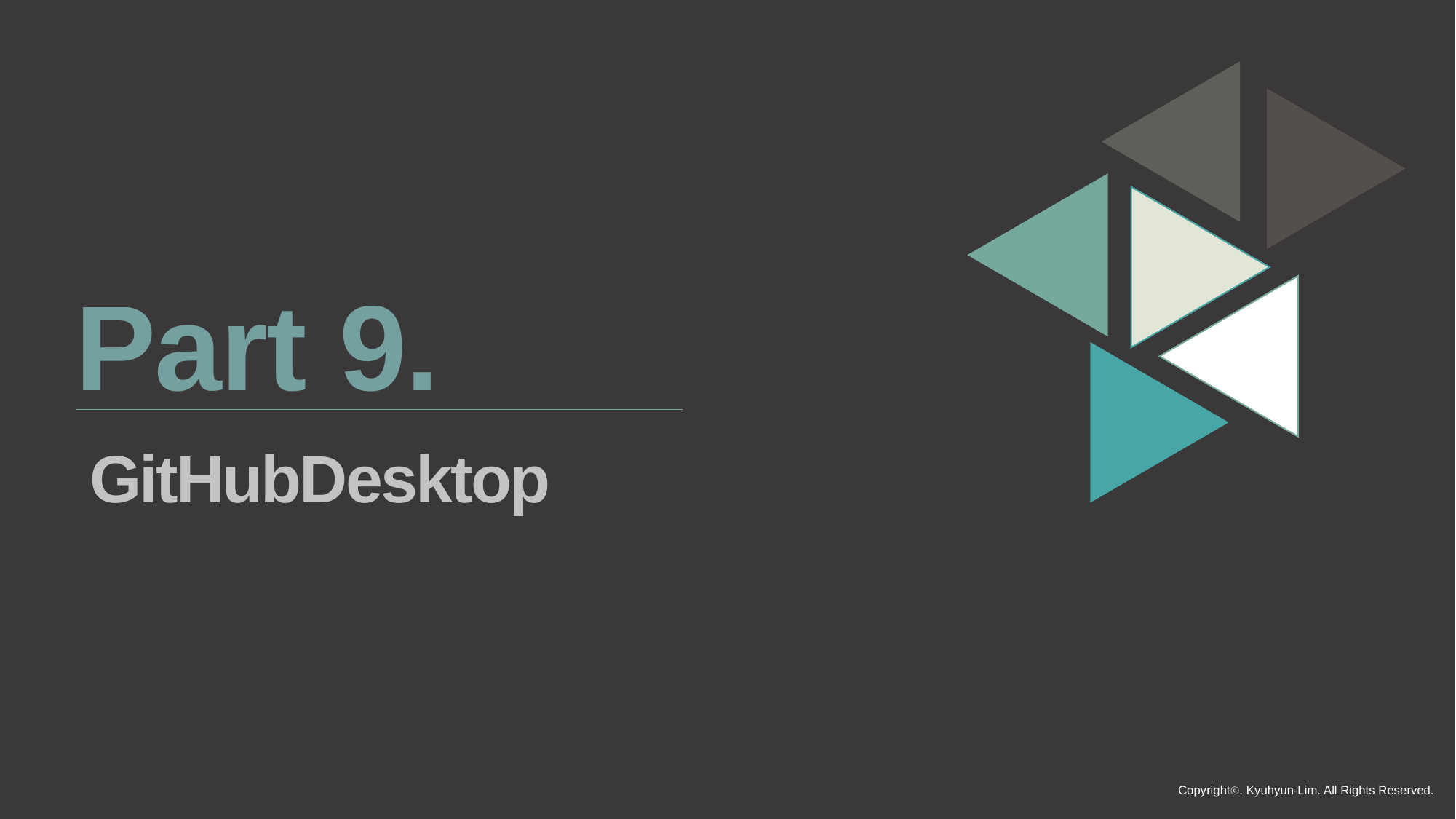

Part 9.
GitHubDesktop
Copyrightⓒ. Kyuhyun-Lim. All Rights Reserved.